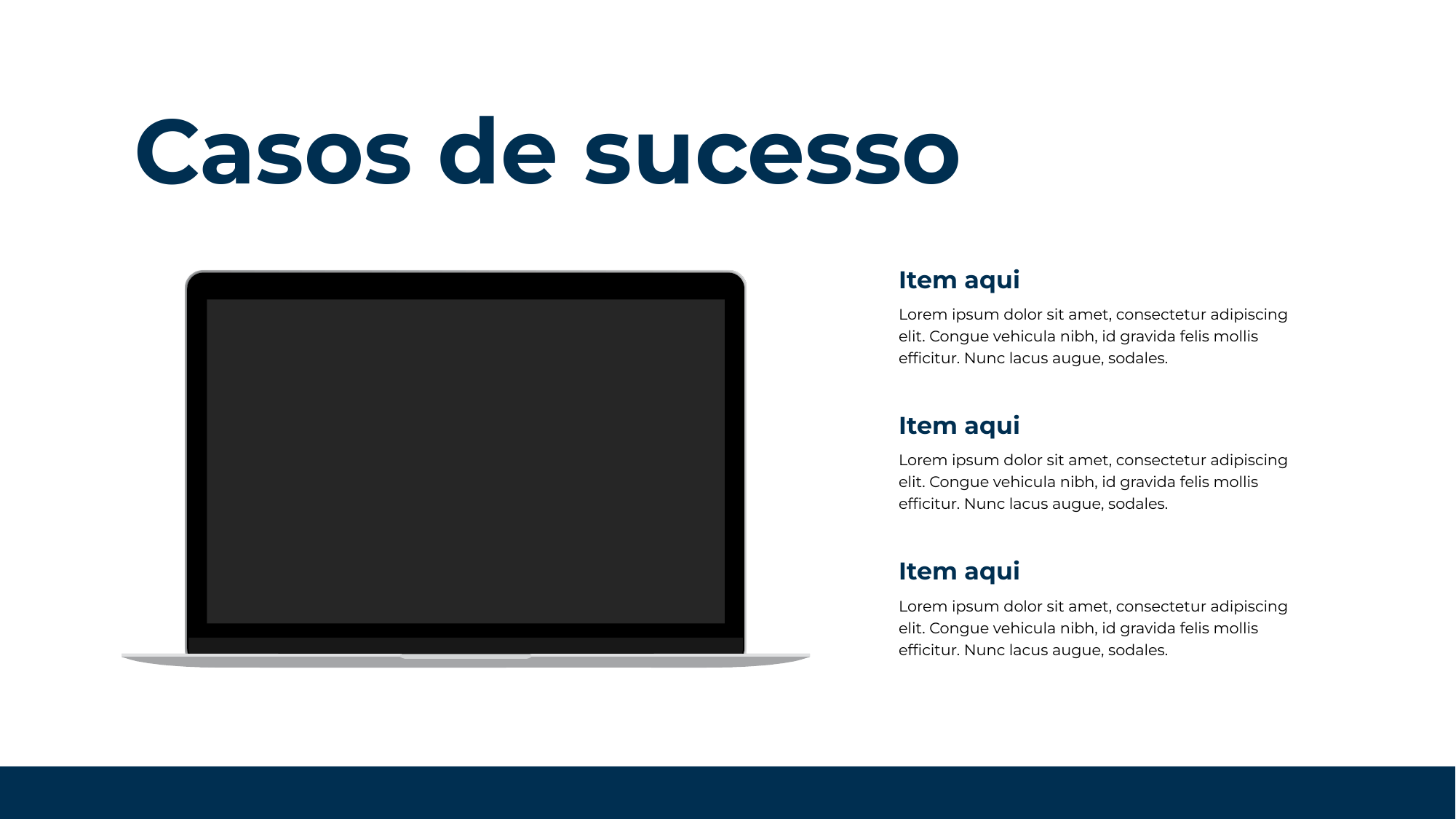

Casos de sucesso
Item aqui

Lorem ipsum dolor sit amet, consectetur adipiscing elit. Congue vehicula nibh, id gravida felis mollis efficitur. Nunc lacus augue, sodales.

Item aqui
Lorem ipsum dolor sit amet, consectetur adipiscing elit. Congue vehicula nibh, id gravida felis mollis efficitur. Nunc lacus augue, sodales.
Item aqui
Lorem ipsum dolor sit amet, consectetur adipiscing elit. Congue vehicula nibh, id gravida felis mollis efficitur. Nunc lacus augue, sodales.